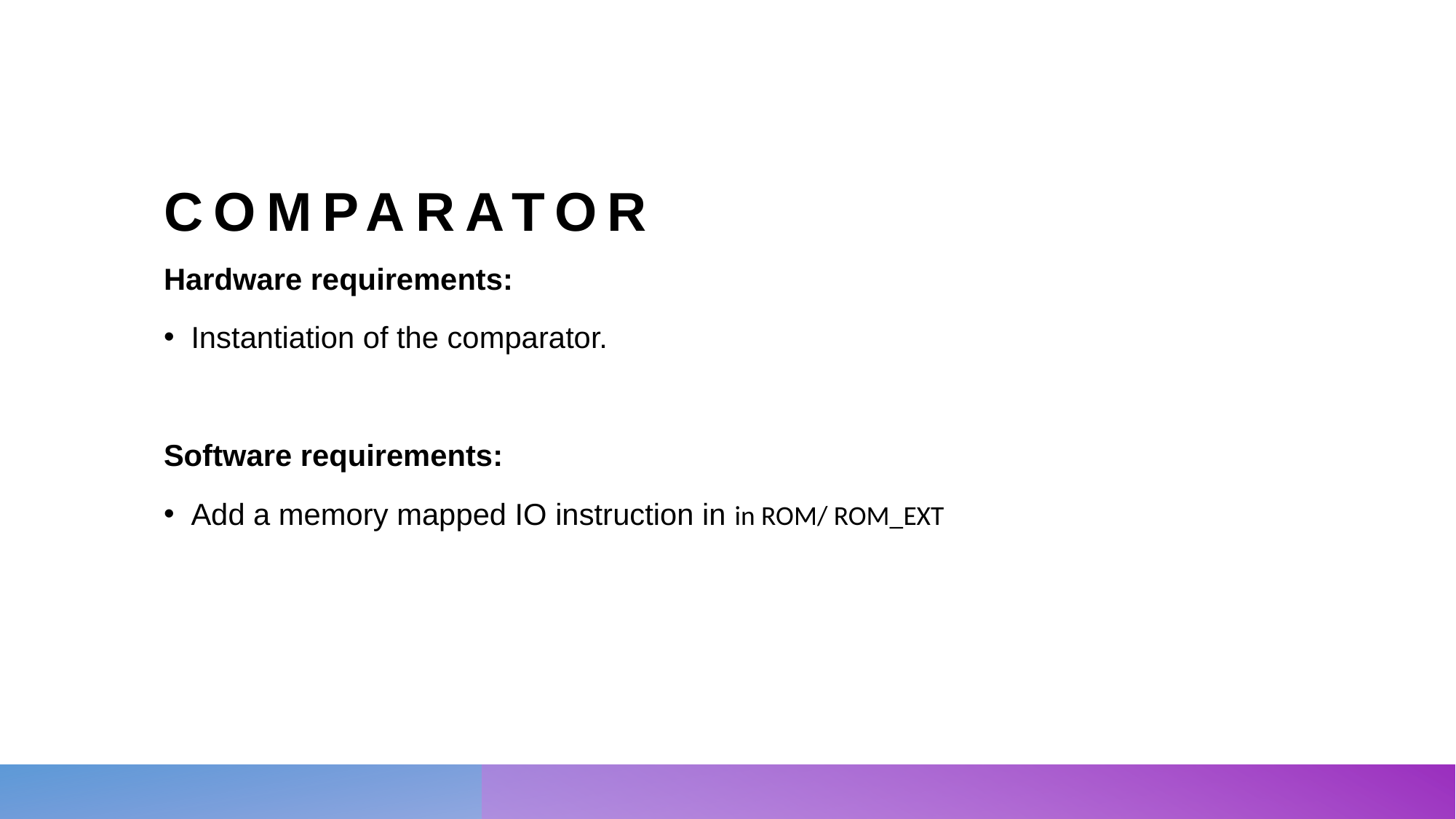

# comparator
Hardware requirements:
Instantiation of the comparator.

Software requirements:
Add a memory mapped IO instruction in in ROM/ ROM_EXT